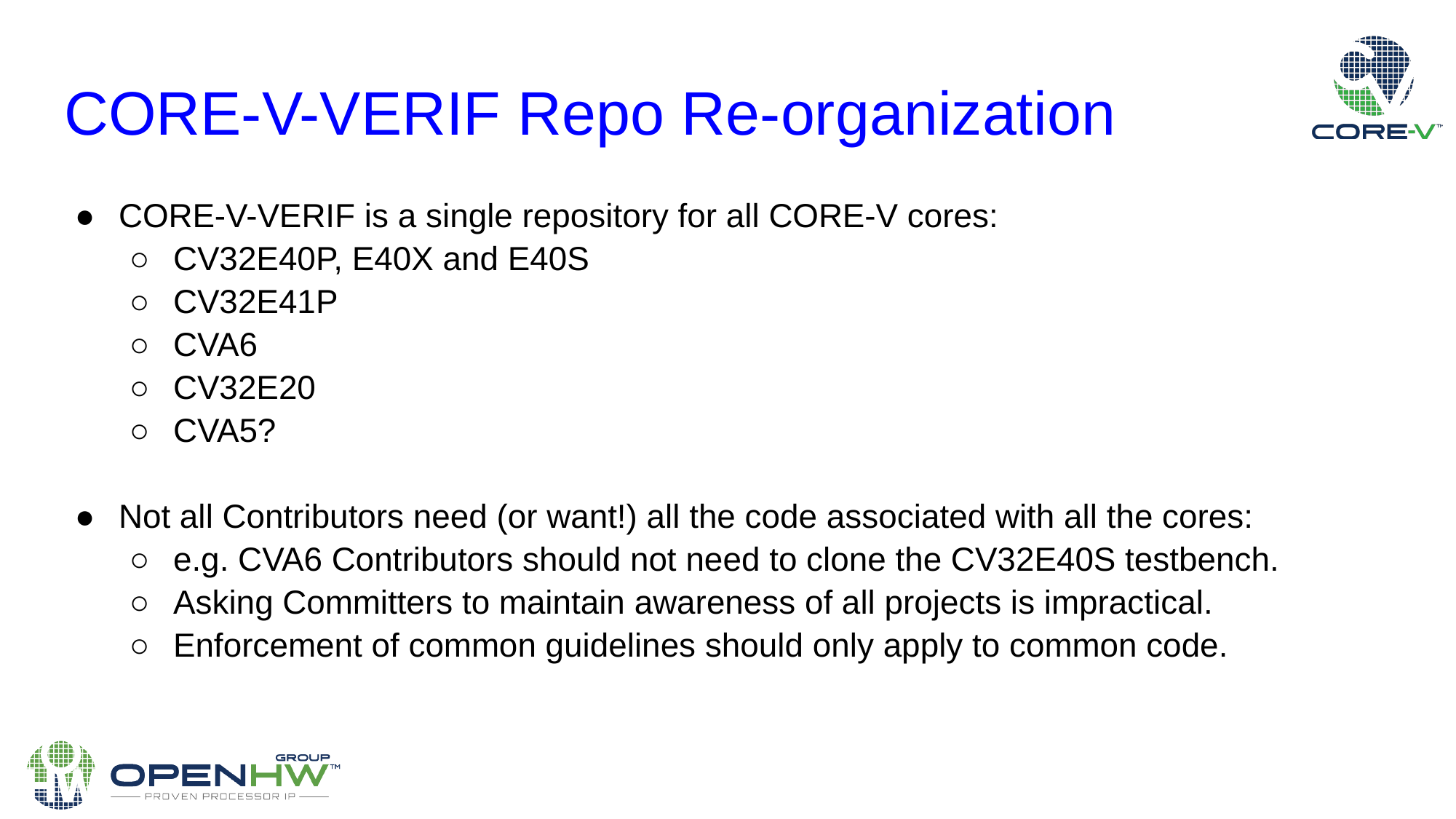

# CORE-V-VERIF Repo Re-organization
CORE-V-VERIF is a single repository for all CORE-V cores:
CV32E40P, E40X and E40S
CV32E41P
CVA6
CV32E20
CVA5?
Not all Contributors need (or want!) all the code associated with all the cores:
e.g. CVA6 Contributors should not need to clone the CV32E40S testbench.
Asking Committers to maintain awareness of all projects is impractical.
Enforcement of common guidelines should only apply to common code.